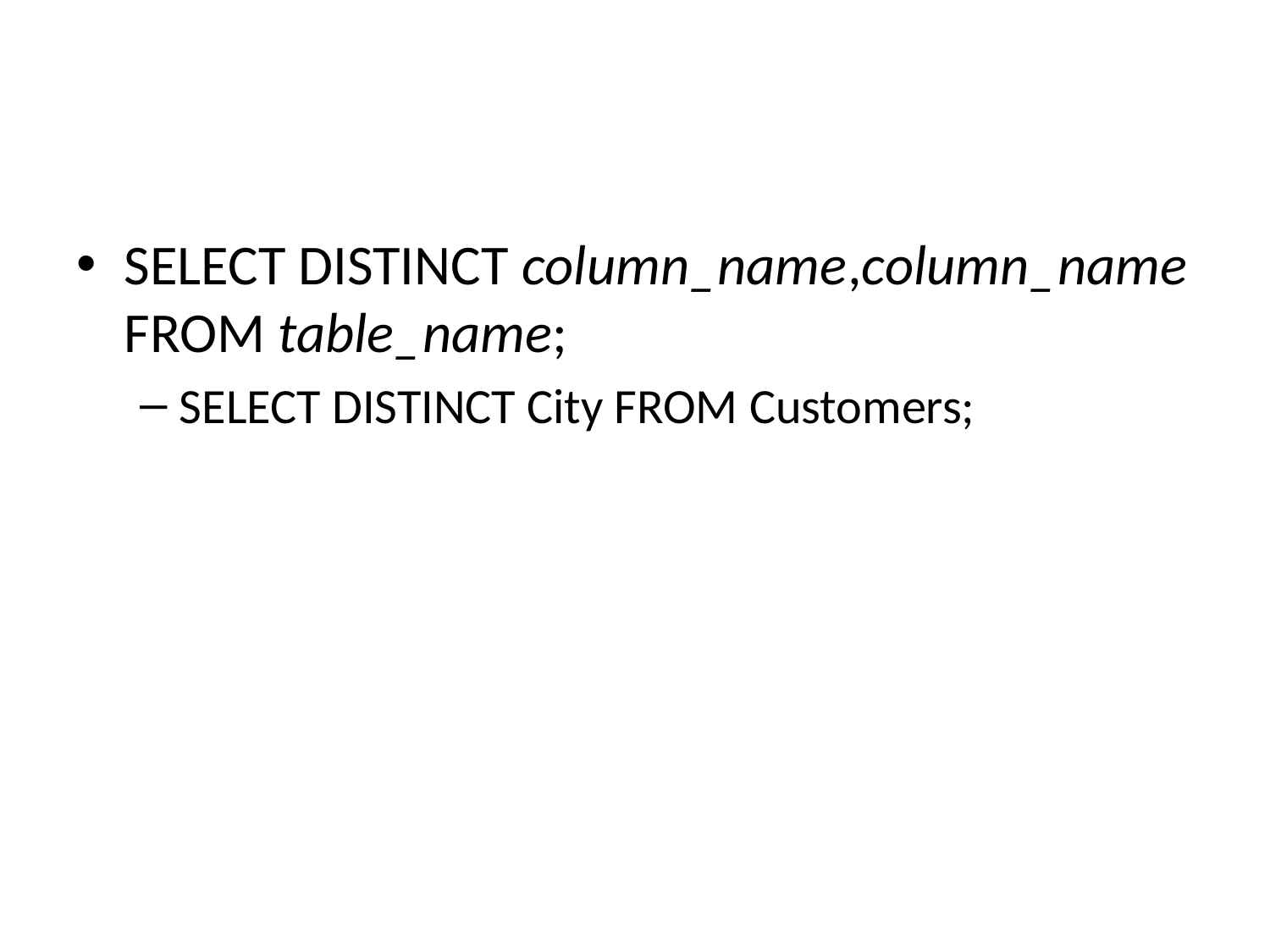

#
SELECT DISTINCT column_name,column_name
FROM table_name;
SELECT DISTINCT City FROM Customers;